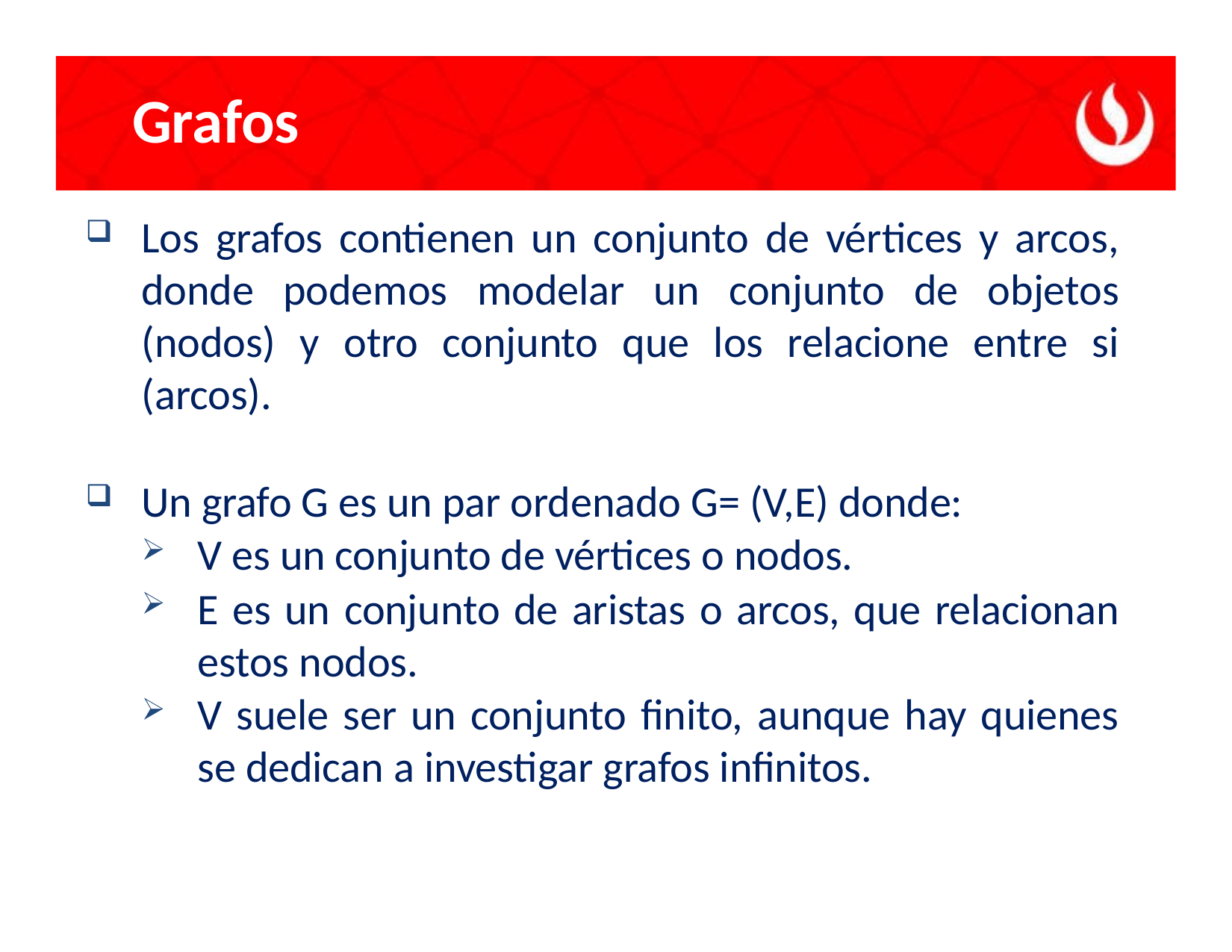

# Grafos
Los grafos contienen un conjunto de vértices y arcos, donde podemos modelar un conjunto de objetos (nodos) y otro conjunto que los relacione entre si (arcos).

Un grafo G es un par ordenado G= (V,E) donde:
V es un conjunto de vértices o nodos.
E es un conjunto de aristas o arcos, que relacionan estos nodos.
V suele ser un conjunto finito, aunque hay quienes se dedican a investigar grafos infinitos.